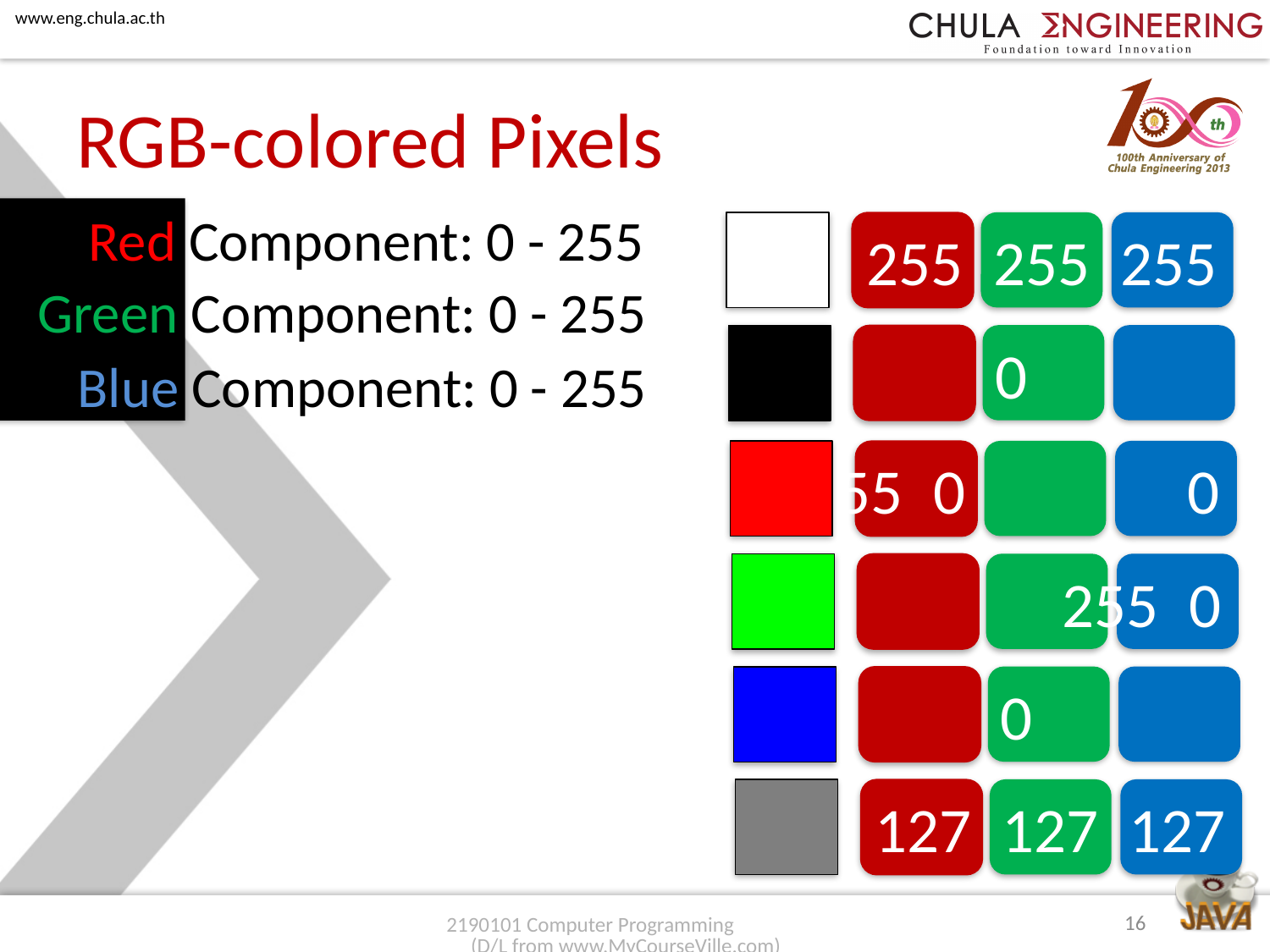

# RGB-colored Pixels

Red Component: 0 - 255
Green Component: 0 - 255
Blue Component: 0 - 255

255	255	255

0		0		0

255	0		0

0		255	0

0		0		255

127	127	127
16
2190101 Computer Programming                       (D/L from www.MyCourseVille.com)